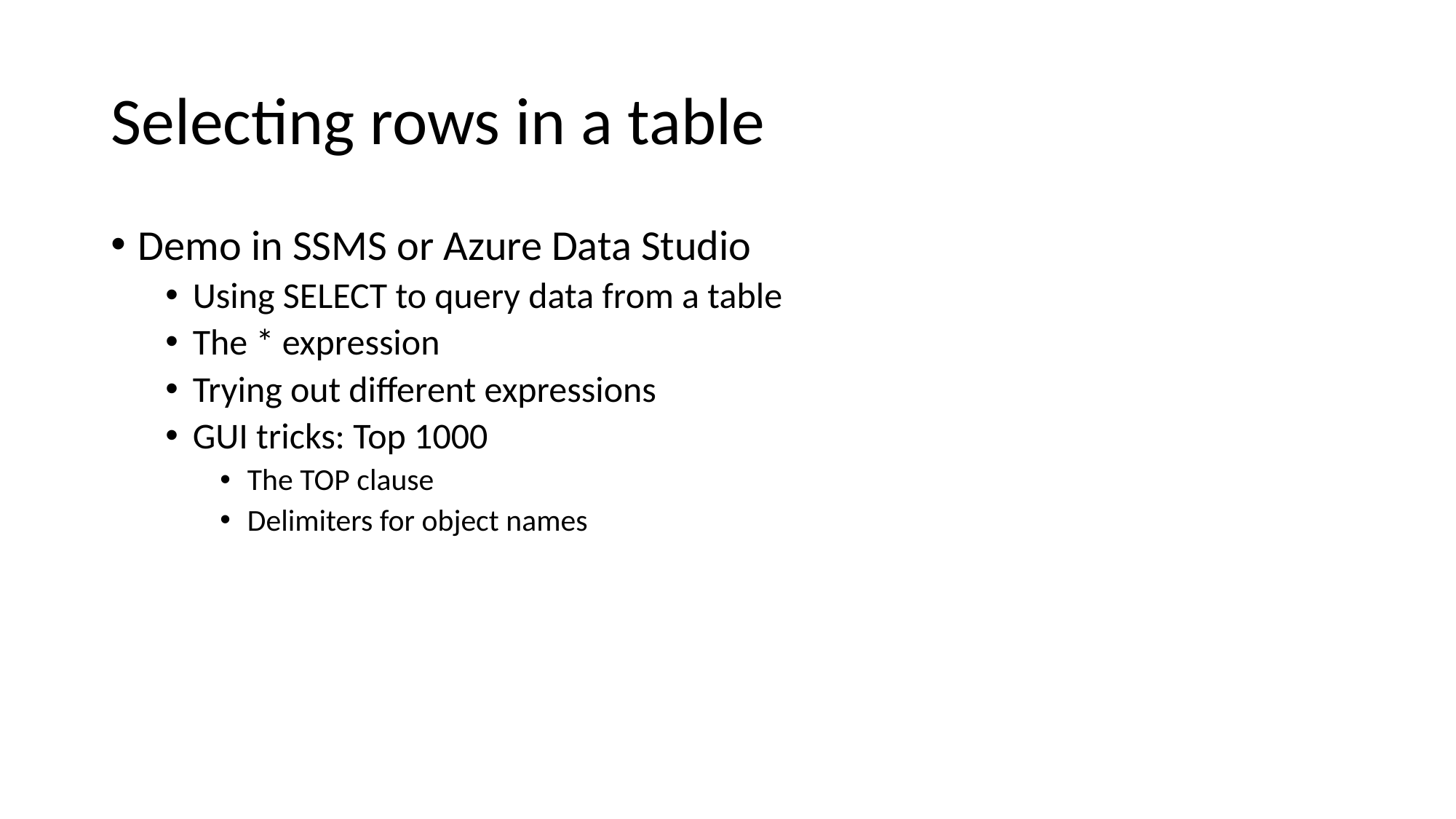

# Selecting rows in a table
Demo in SSMS or Azure Data Studio
Using SELECT to query data from a table
The * expression
Trying out different expressions
GUI tricks: Top 1000
The TOP clause
Delimiters for object names